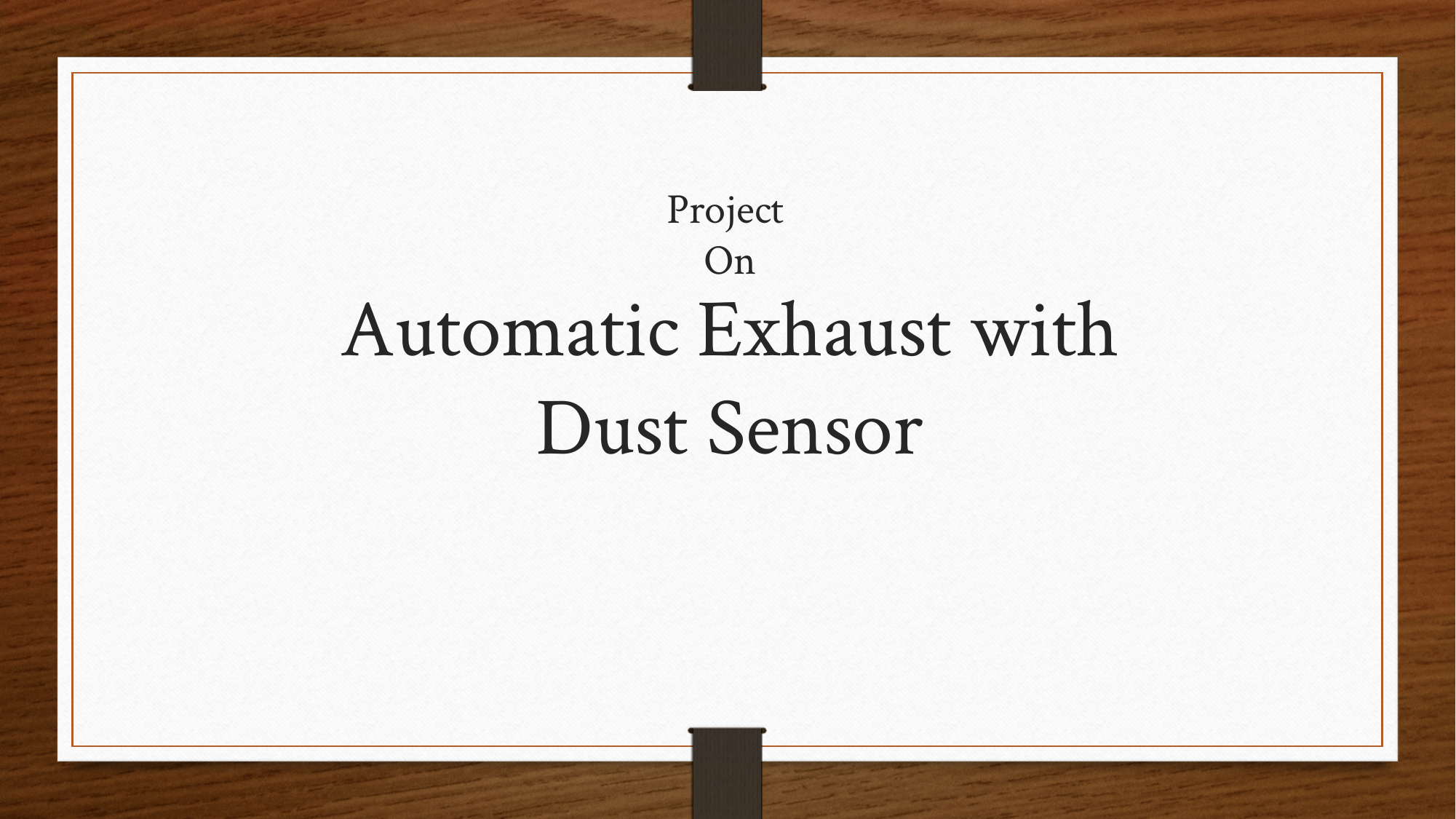

Project
On
Automatic Exhaust with Dust Sensor